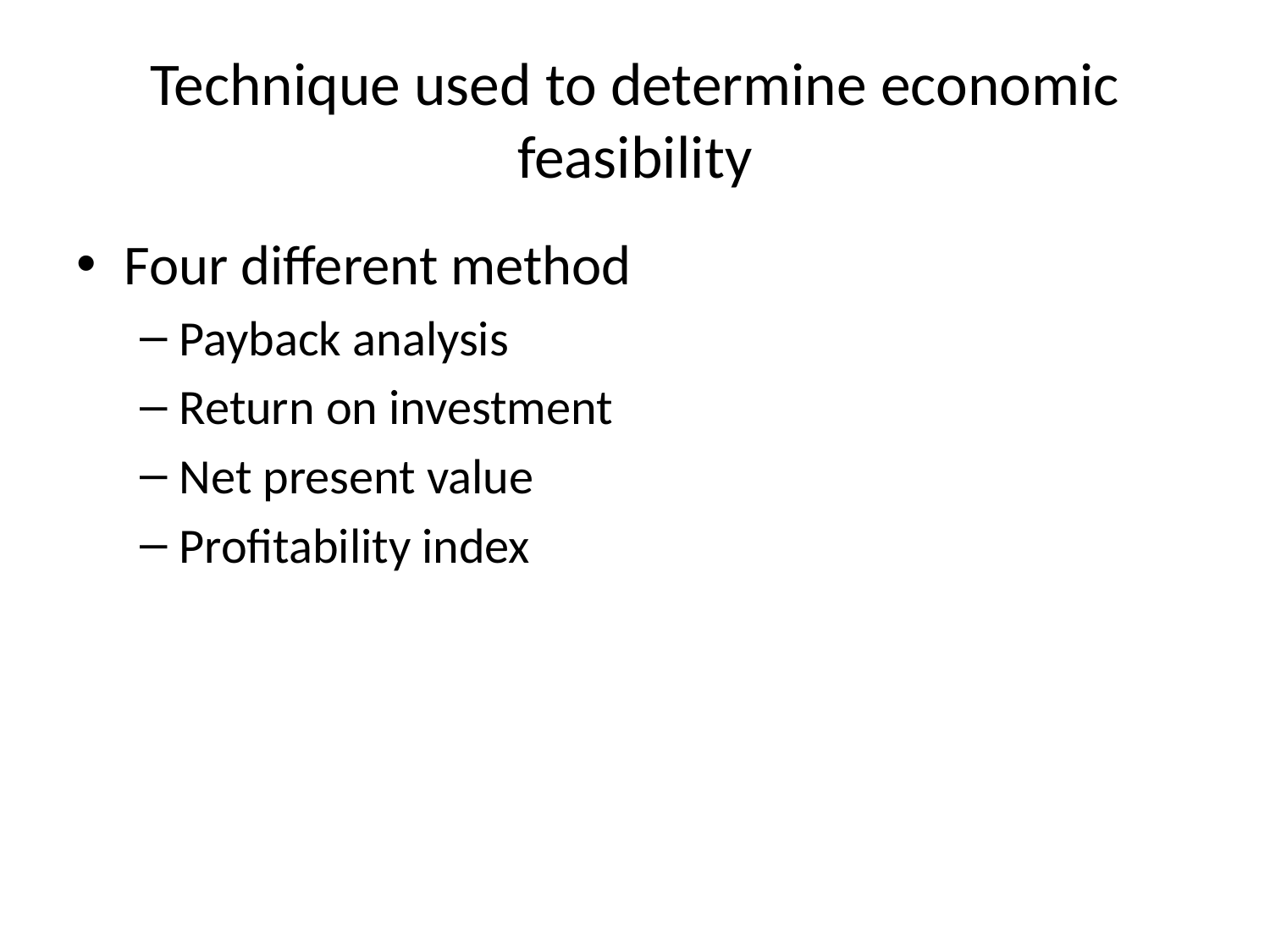

# Technique used to determine economic feasibility
Four different method
Payback analysis
Return on investment
Net present value
Profitability index